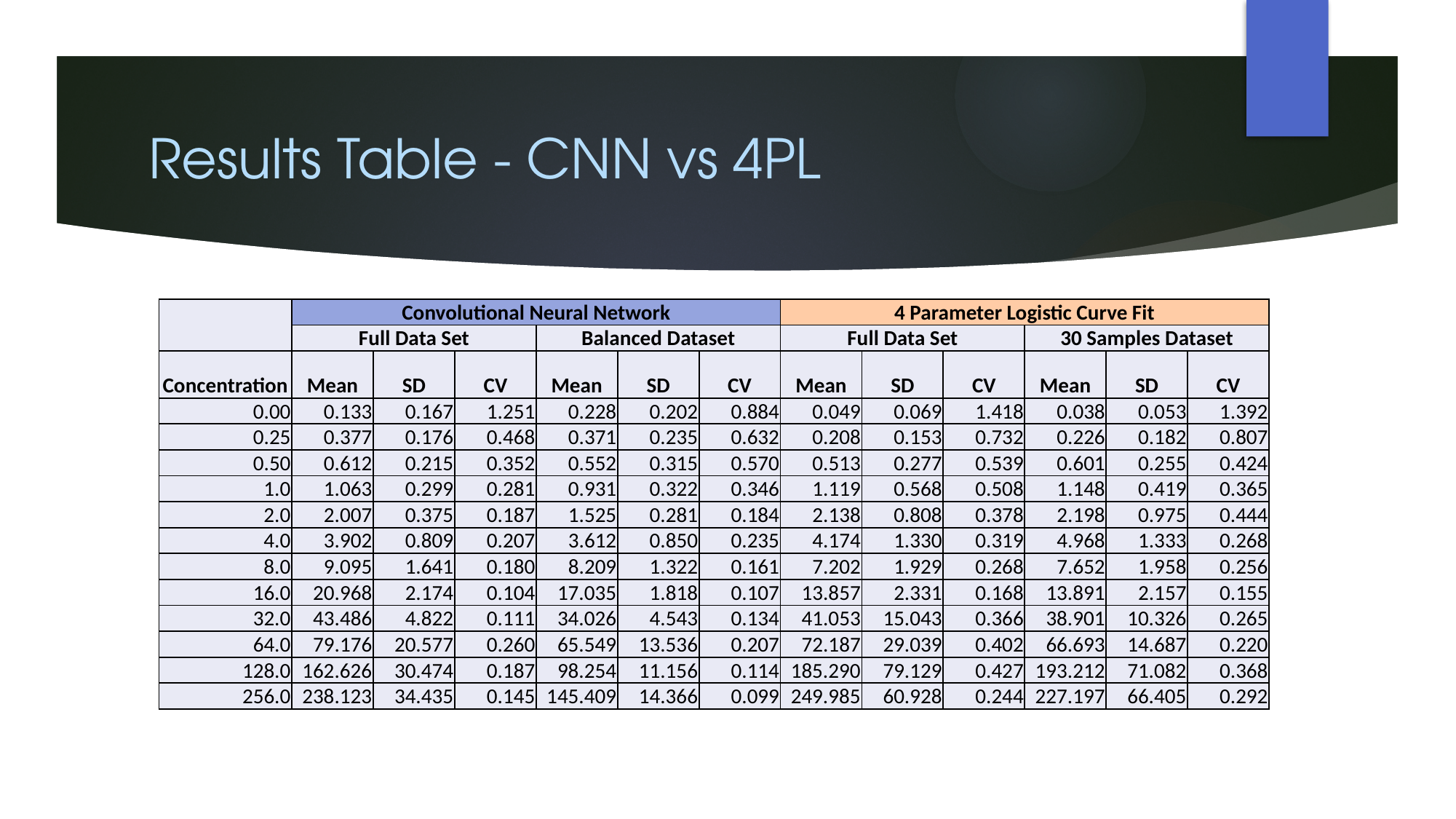

# Results Table - CNN vs 4PL
|  | Convolutional Neural Network |  |  |  |  |  | 4 Parameter Logistic Curve Fit |  |  |  |  |  |
| --- | --- | --- | --- | --- | --- | --- | --- | --- | --- | --- | --- | --- |
|  | Full Data Set |  |  | Balanced Dataset |  |  | Full Data Set |  |  | 30 Samples Dataset |  |  |
| Concentration | Mean | SD | CV | Mean | SD | CV | Mean | SD | CV | Mean | SD | CV |
| 0.00 | 0.133 | 0.167 | 1.251 | 0.228 | 0.202 | 0.884 | 0.049 | 0.069 | 1.418 | 0.038 | 0.053 | 1.392 |
| 0.25 | 0.377 | 0.176 | 0.468 | 0.371 | 0.235 | 0.632 | 0.208 | 0.153 | 0.732 | 0.226 | 0.182 | 0.807 |
| 0.50 | 0.612 | 0.215 | 0.352 | 0.552 | 0.315 | 0.570 | 0.513 | 0.277 | 0.539 | 0.601 | 0.255 | 0.424 |
| 1.0 | 1.063 | 0.299 | 0.281 | 0.931 | 0.322 | 0.346 | 1.119 | 0.568 | 0.508 | 1.148 | 0.419 | 0.365 |
| 2.0 | 2.007 | 0.375 | 0.187 | 1.525 | 0.281 | 0.184 | 2.138 | 0.808 | 0.378 | 2.198 | 0.975 | 0.444 |
| 4.0 | 3.902 | 0.809 | 0.207 | 3.612 | 0.850 | 0.235 | 4.174 | 1.330 | 0.319 | 4.968 | 1.333 | 0.268 |
| 8.0 | 9.095 | 1.641 | 0.180 | 8.209 | 1.322 | 0.161 | 7.202 | 1.929 | 0.268 | 7.652 | 1.958 | 0.256 |
| 16.0 | 20.968 | 2.174 | 0.104 | 17.035 | 1.818 | 0.107 | 13.857 | 2.331 | 0.168 | 13.891 | 2.157 | 0.155 |
| 32.0 | 43.486 | 4.822 | 0.111 | 34.026 | 4.543 | 0.134 | 41.053 | 15.043 | 0.366 | 38.901 | 10.326 | 0.265 |
| 64.0 | 79.176 | 20.577 | 0.260 | 65.549 | 13.536 | 0.207 | 72.187 | 29.039 | 0.402 | 66.693 | 14.687 | 0.220 |
| 128.0 | 162.626 | 30.474 | 0.187 | 98.254 | 11.156 | 0.114 | 185.290 | 79.129 | 0.427 | 193.212 | 71.082 | 0.368 |
| 256.0 | 238.123 | 34.435 | 0.145 | 145.409 | 14.366 | 0.099 | 249.985 | 60.928 | 0.244 | 227.197 | 66.405 | 0.292 |